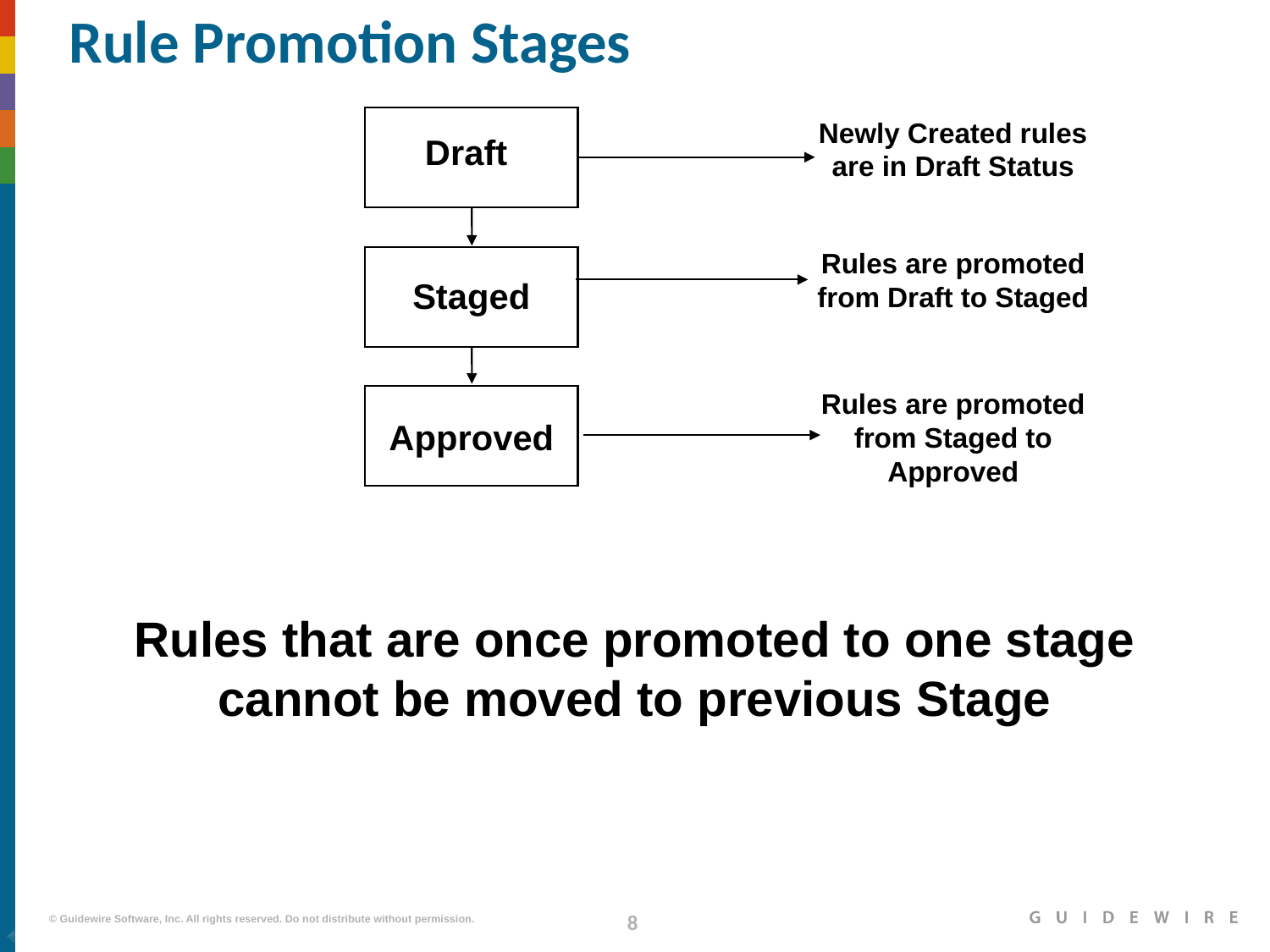

# Rule Promotion Stages

Draft
Newly Created rules are in Draft Status

Rules are promoted from Draft to Staged

Staged

Approved
Rules are promoted from Staged to Approved
Rules that are once promoted to one stage cannot be moved to previous Stage